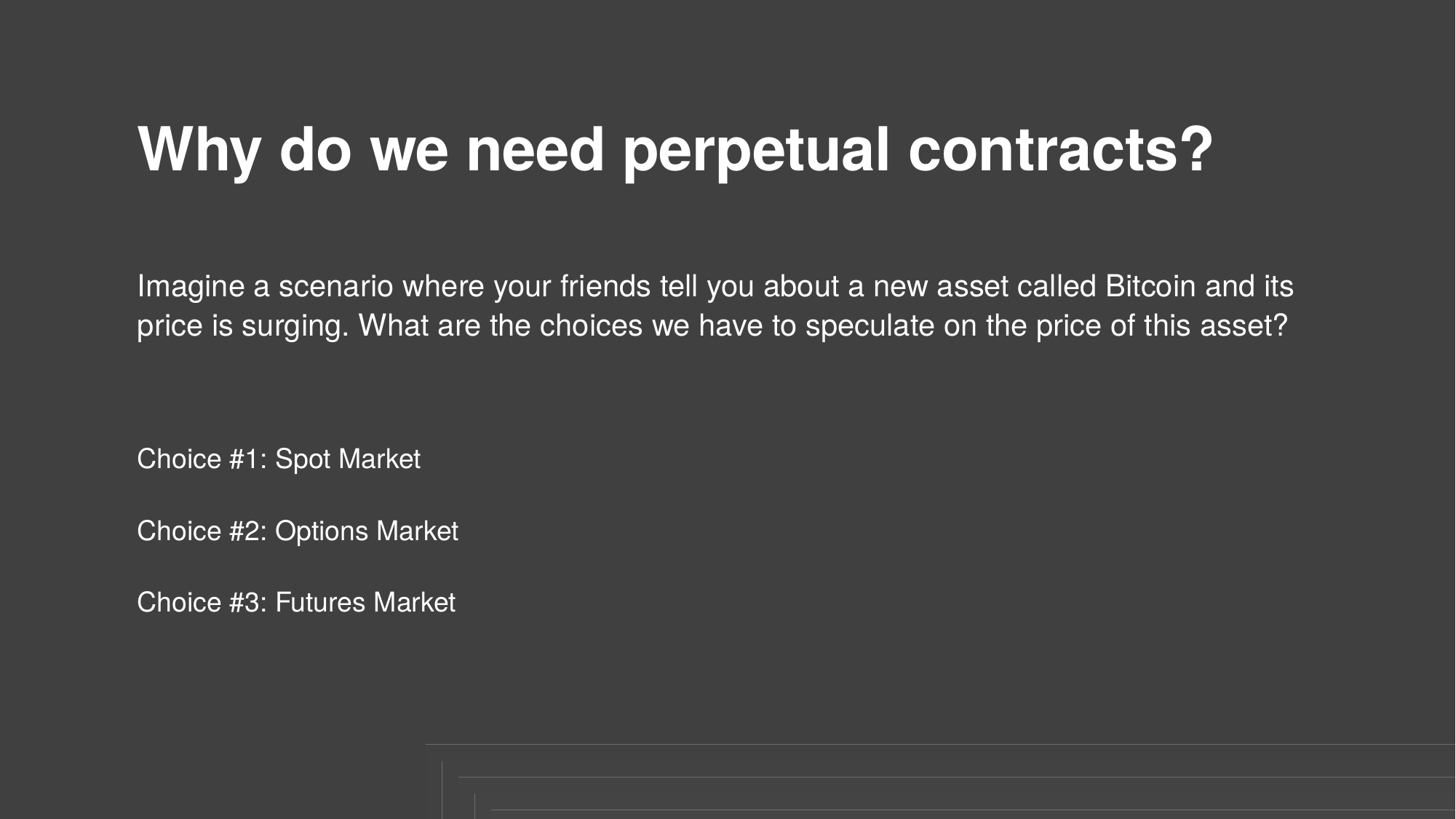

Why do we need perpetual contracts?

Imagine a scenario where your friends tell you about a new asset called Bitcoin and its price is surging. What are the choices we have to speculate on the price of this asset?
Choice #1: Spot Market
Choice #2: Options Market
Choice #3: Futures Market